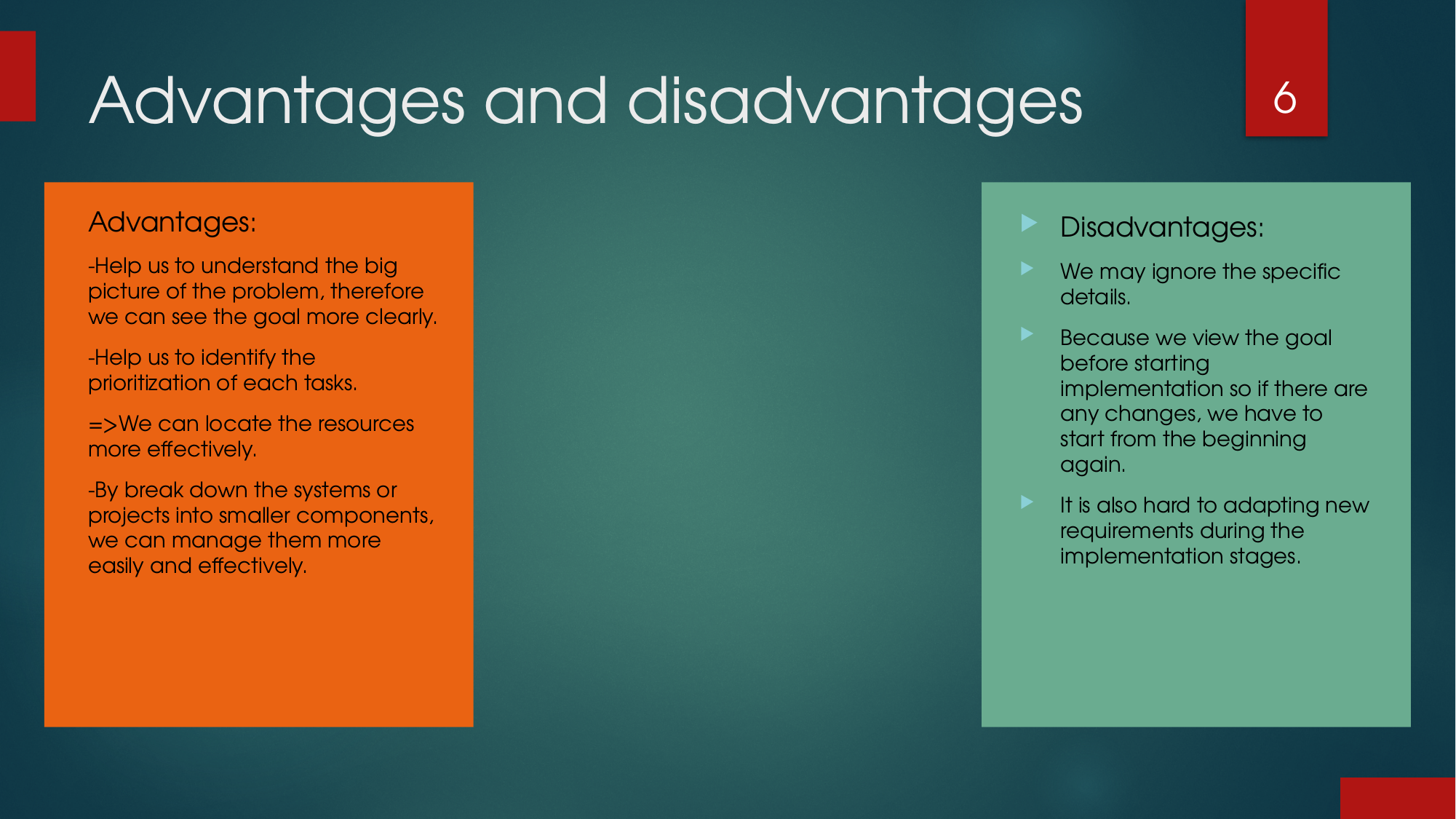

6
# Advantages and disadvantages
Advantages:
-Help us to understand the big picture of the problem, therefore we can see the goal more clearly.
-Help us to identify the prioritization of each tasks.
=>We can locate the resources more effectively.
-By break down the systems or projects into smaller components, we can manage them more easily and effectively.

Disadvantages:
We may ignore the specific details.
Because we view the goal before starting implementation so if there are any changes, we have to start from the beginning again.
It is also hard to adapting new requirements during the implementation stages.